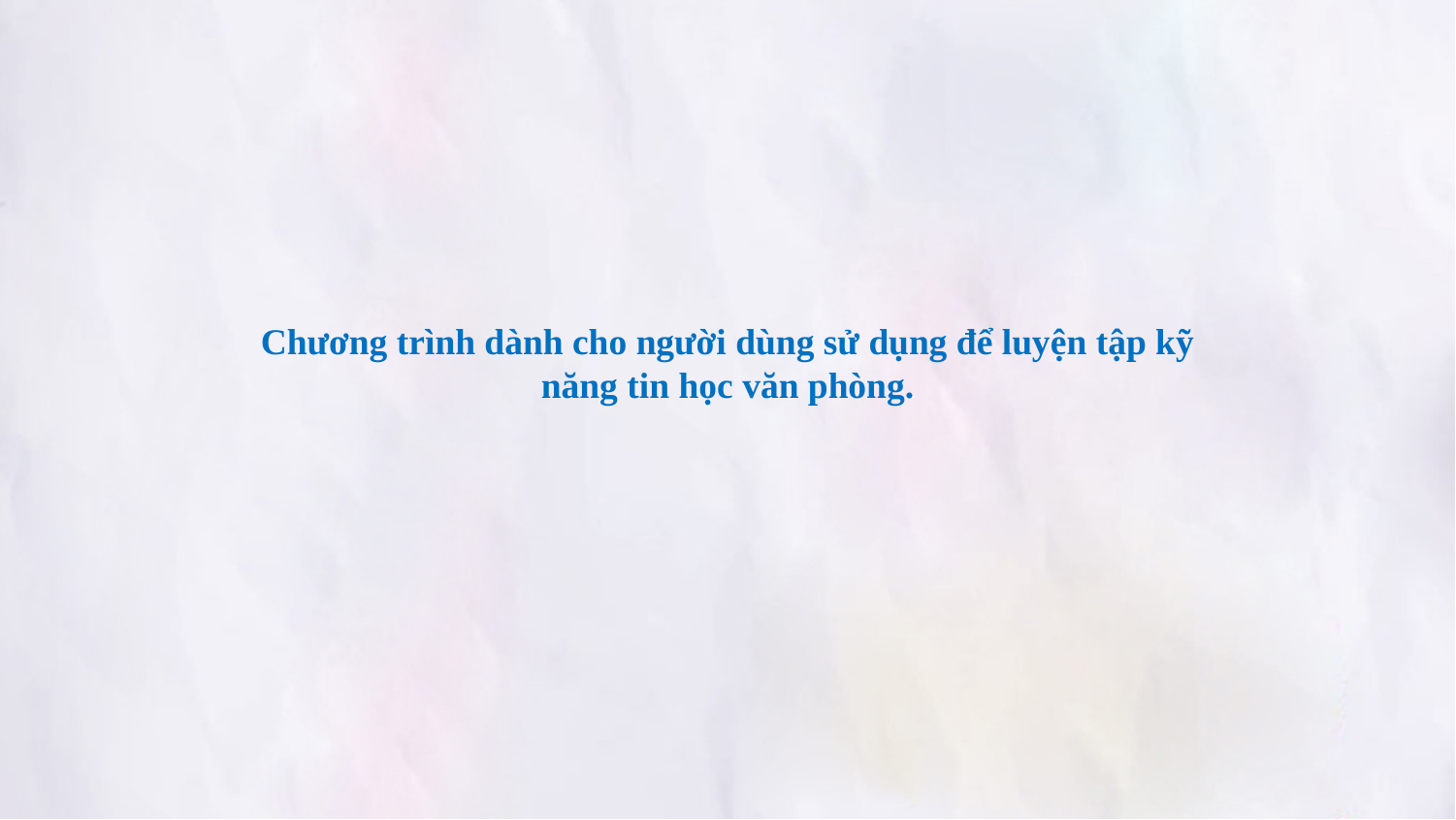

Chương trình dành cho người dùng sử dụng để luyện tập kỹ năng tin học văn phòng.